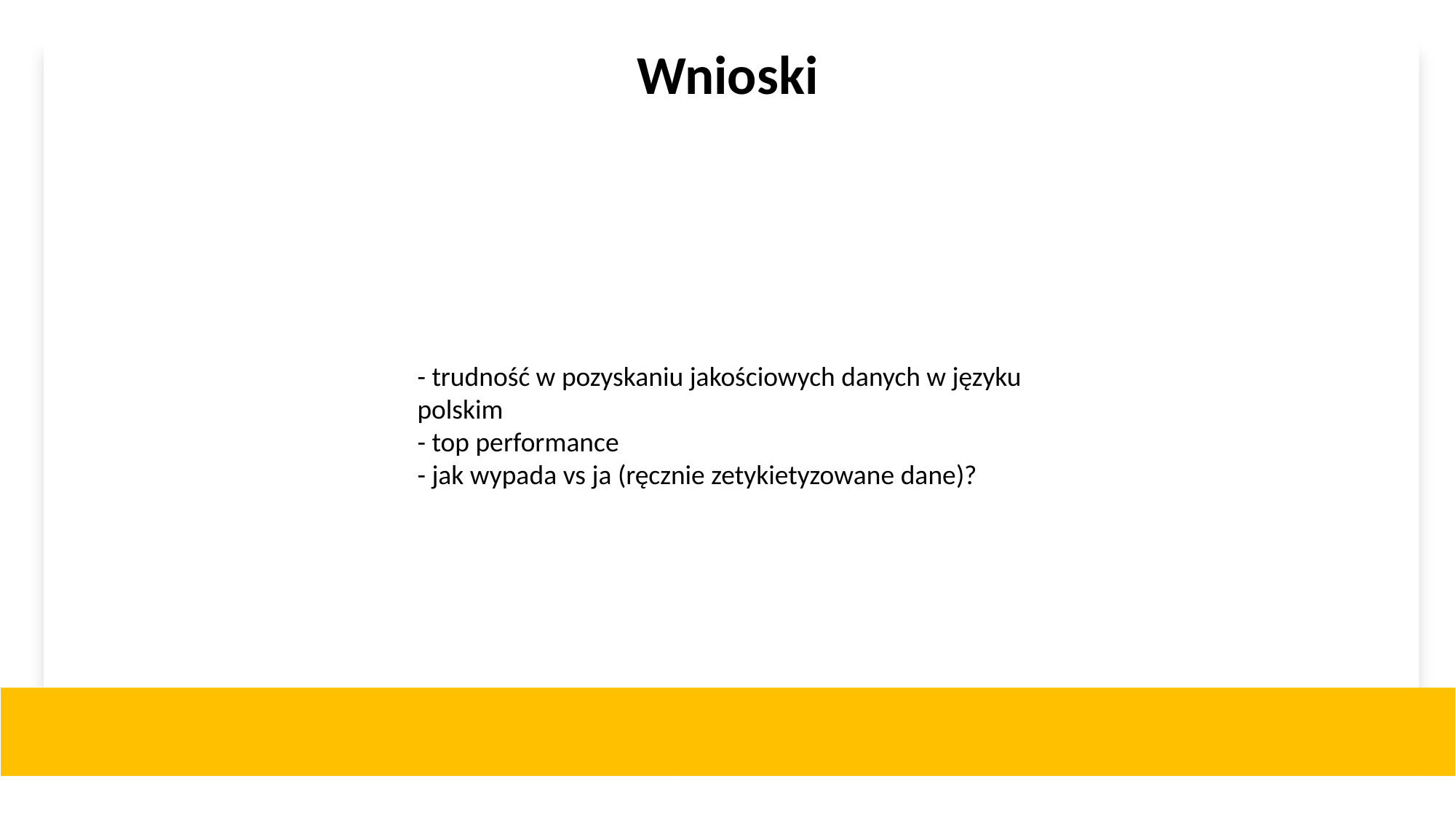

Wnioski
- trudność w pozyskaniu jakościowych danych w języku polskim
- top performance
- jak wypada vs ja (ręcznie zetykietyzowane dane)?